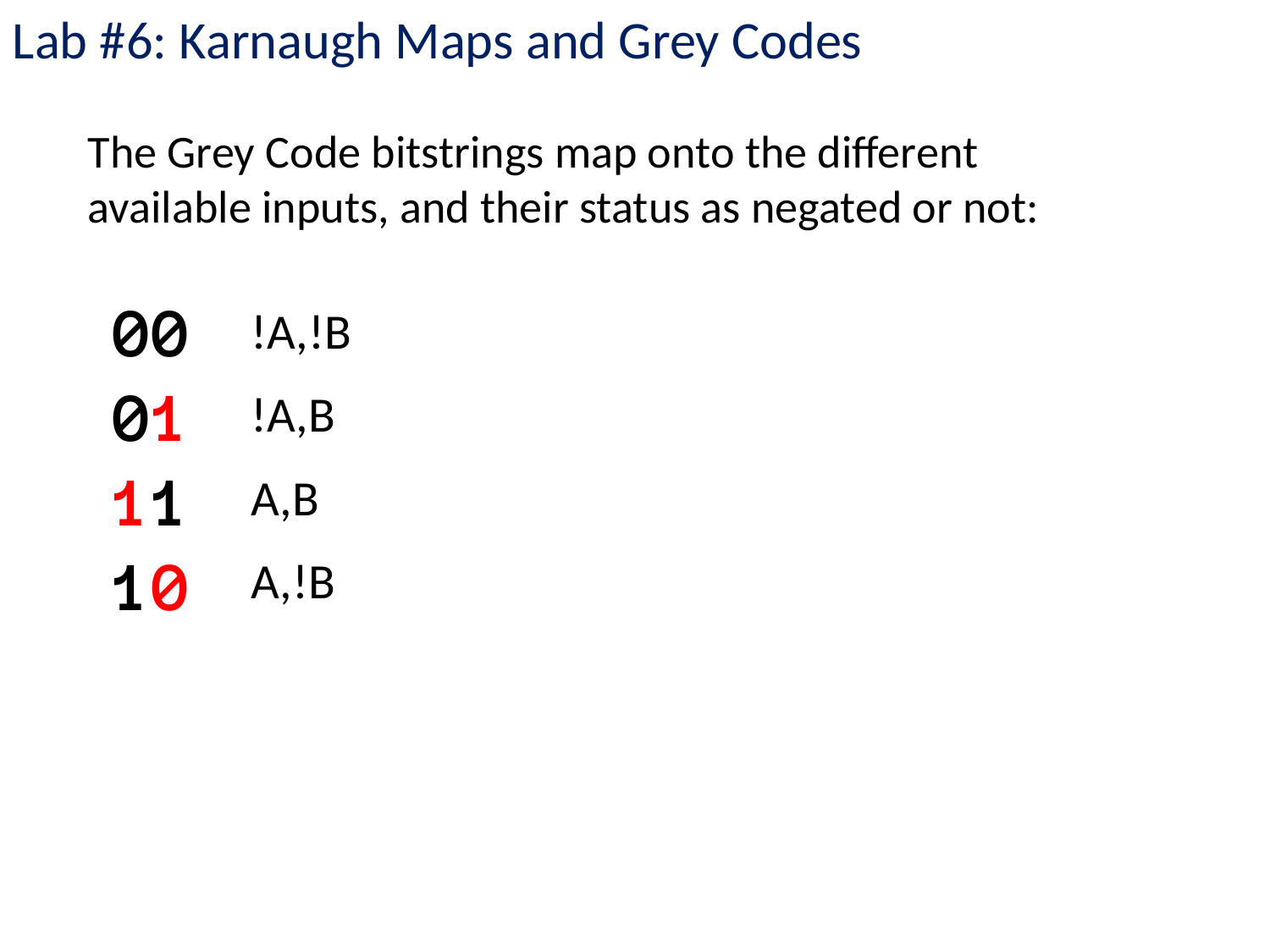

Lab #6: Karnaugh Maps and Grey Codes
The Grey Code bitstrings map onto the different available inputs, and their status as negated or not:
00
01
11
10
!A,!B
!A,B
A,B
A,!B